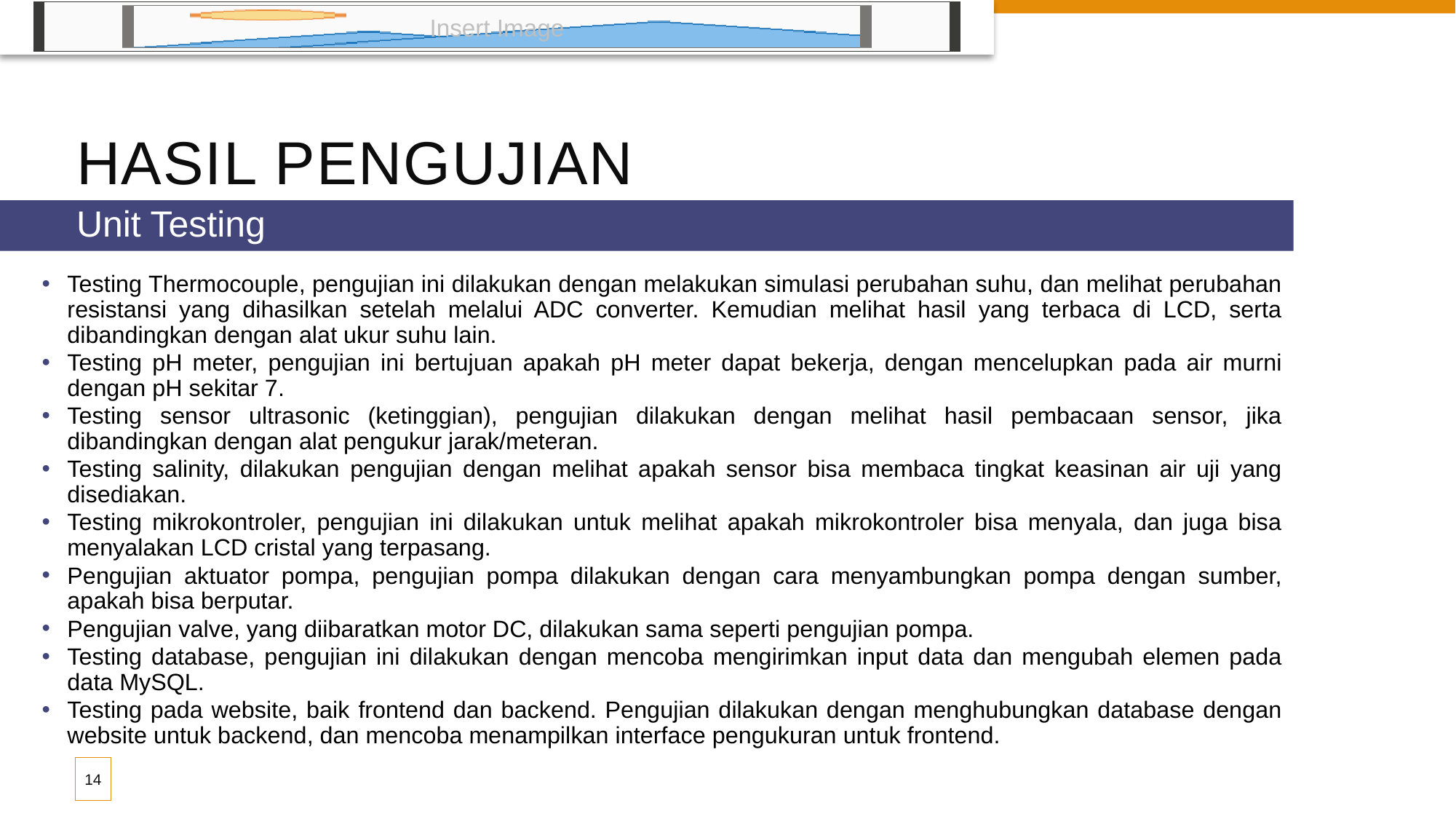

# Hasil pengujian
Unit Testing
Testing Thermocouple, pengujian ini dilakukan dengan melakukan simulasi perubahan suhu, dan melihat perubahan resistansi yang dihasilkan setelah melalui ADC converter. Kemudian melihat hasil yang terbaca di LCD, serta dibandingkan dengan alat ukur suhu lain.
Testing pH meter, pengujian ini bertujuan apakah pH meter dapat bekerja, dengan mencelupkan pada air murni dengan pH sekitar 7.
Testing sensor ultrasonic (ketinggian), pengujian dilakukan dengan melihat hasil pembacaan sensor, jika dibandingkan dengan alat pengukur jarak/meteran.
Testing salinity, dilakukan pengujian dengan melihat apakah sensor bisa membaca tingkat keasinan air uji yang disediakan.
Testing mikrokontroler, pengujian ini dilakukan untuk melihat apakah mikrokontroler bisa menyala, dan juga bisa menyalakan LCD cristal yang terpasang.
Pengujian aktuator pompa, pengujian pompa dilakukan dengan cara menyambungkan pompa dengan sumber, apakah bisa berputar.
Pengujian valve, yang diibaratkan motor DC, dilakukan sama seperti pengujian pompa.
Testing database, pengujian ini dilakukan dengan mencoba mengirimkan input data dan mengubah elemen pada data MySQL.
Testing pada website, baik frontend dan backend. Pengujian dilakukan dengan menghubungkan database dengan website untuk backend, dan mencoba menampilkan interface pengukuran untuk frontend.
14